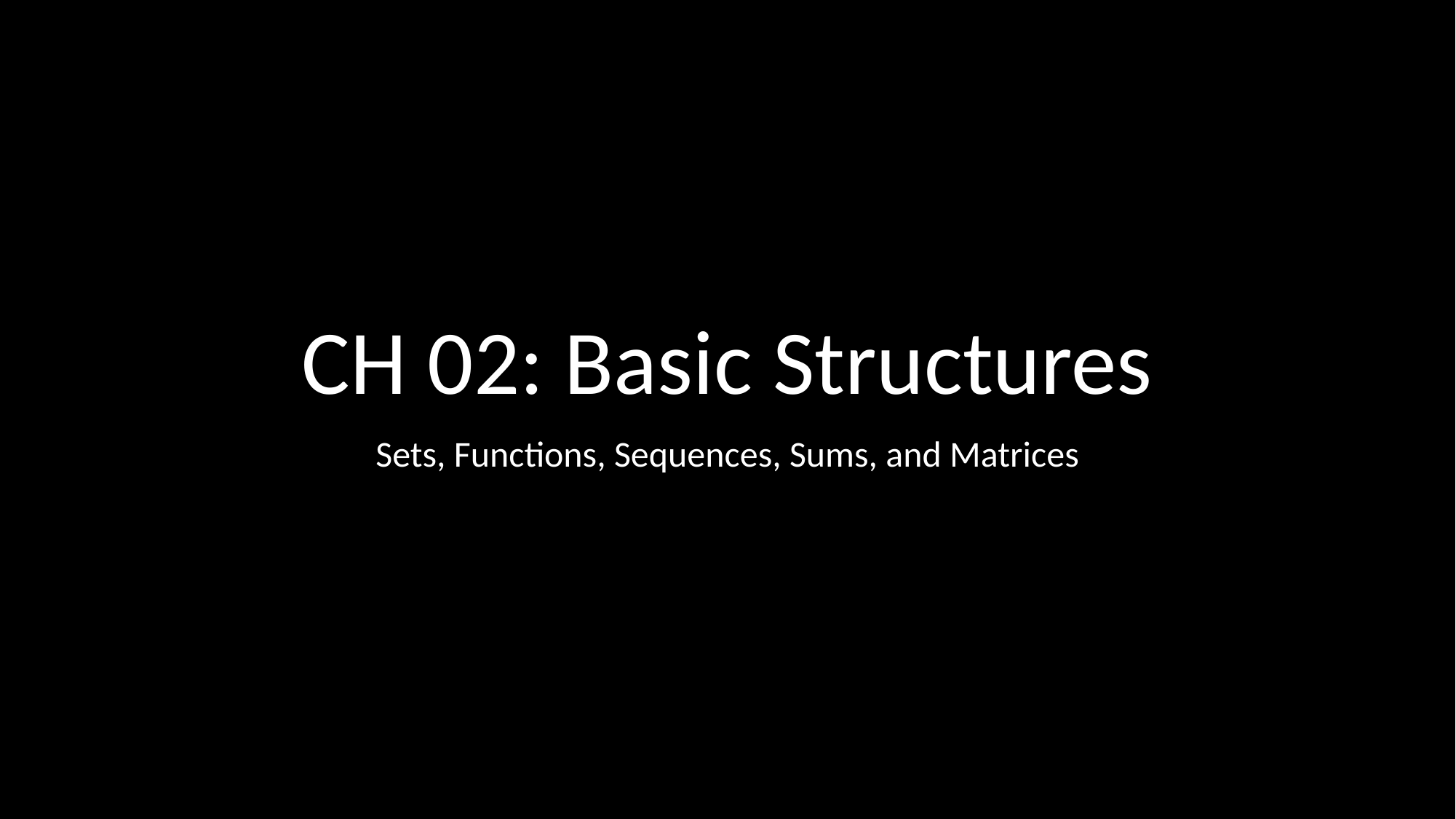

# CH 02: Basic Structures
Sets, Functions, Sequences, Sums, and Matrices